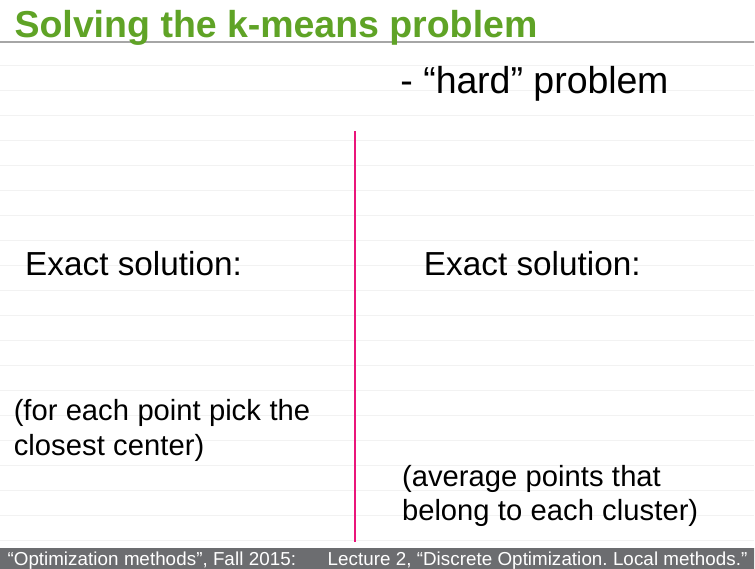

# Solving the k-means problem
- “hard” problem
Exact solution:
Exact solution:
(for each point pick the closest center)
(average points that belong to each cluster)